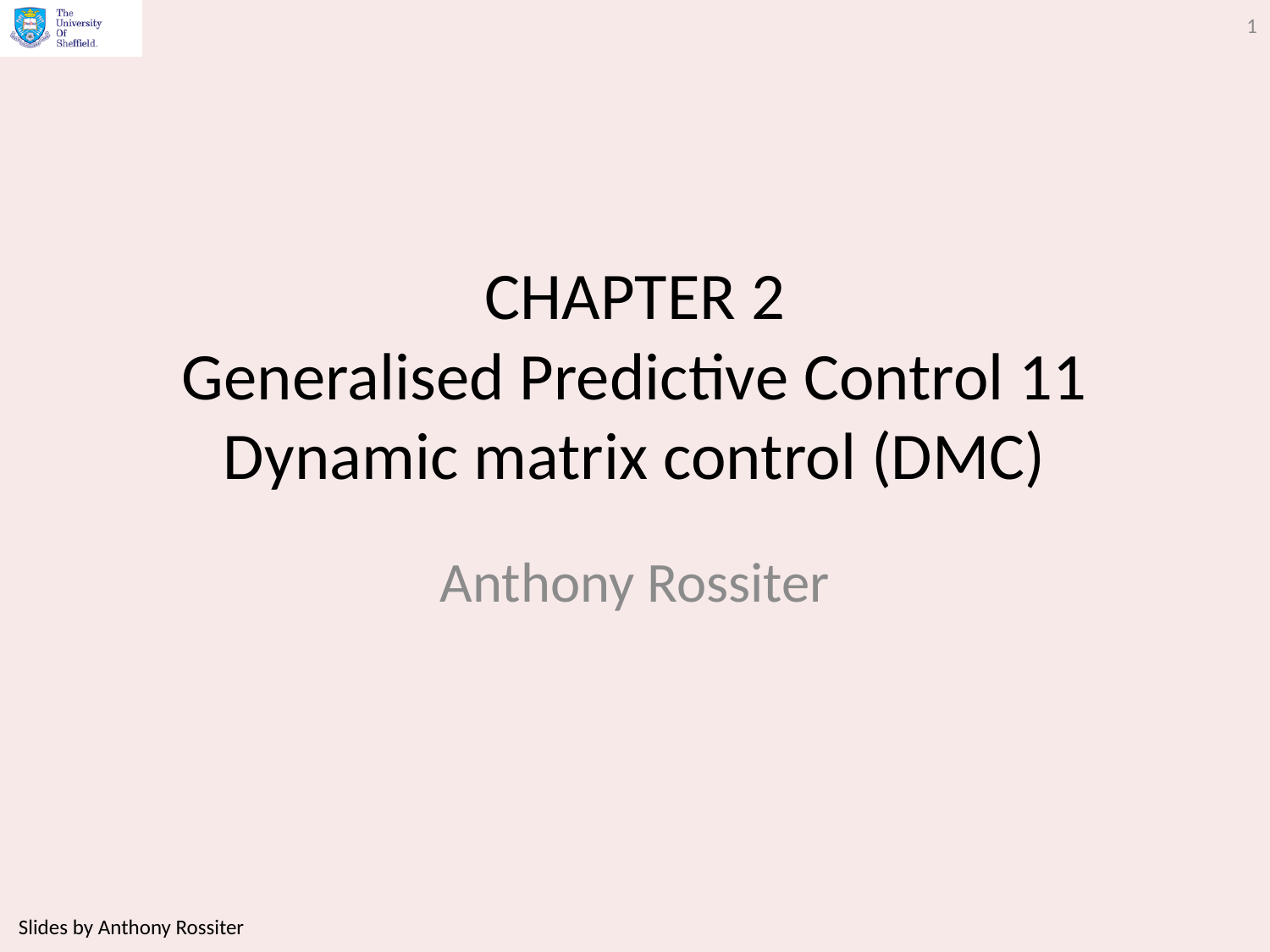

1
# CHAPTER 2 Generalised Predictive Control 11 Dynamic matrix control (DMC)
Anthony Rossiter
Slides by Anthony Rossiter